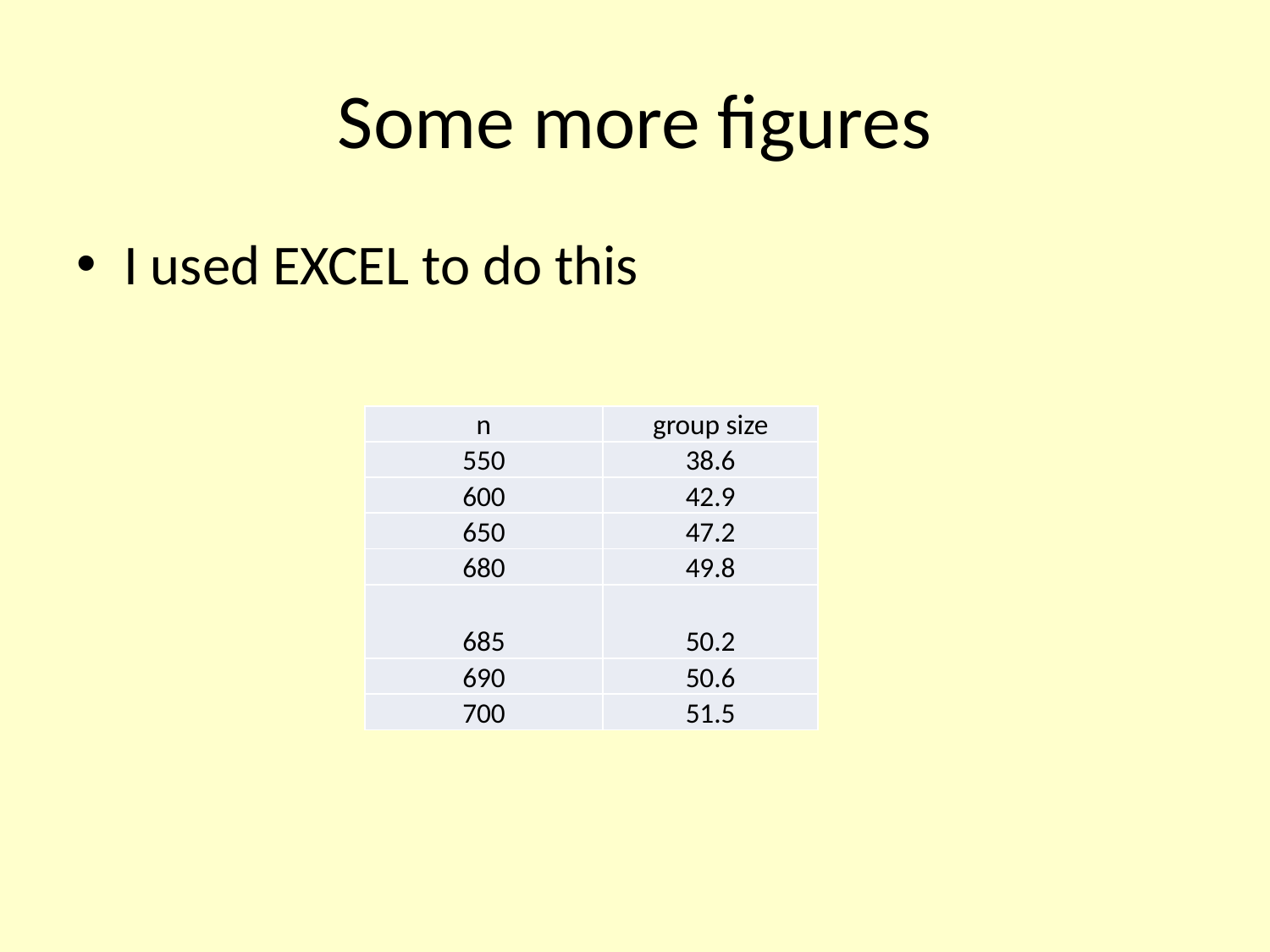

# Some more figures
I used EXCEL to do this

| n | group size |
| --- | --- |
| 550 | 38.6 |
| 600 | 42.9 |
| 650 | 47.2 |
| 680 | 49.8 |
| 685 | 50.2 |
| 690 | 50.6 |
| 700 | 51.5 |